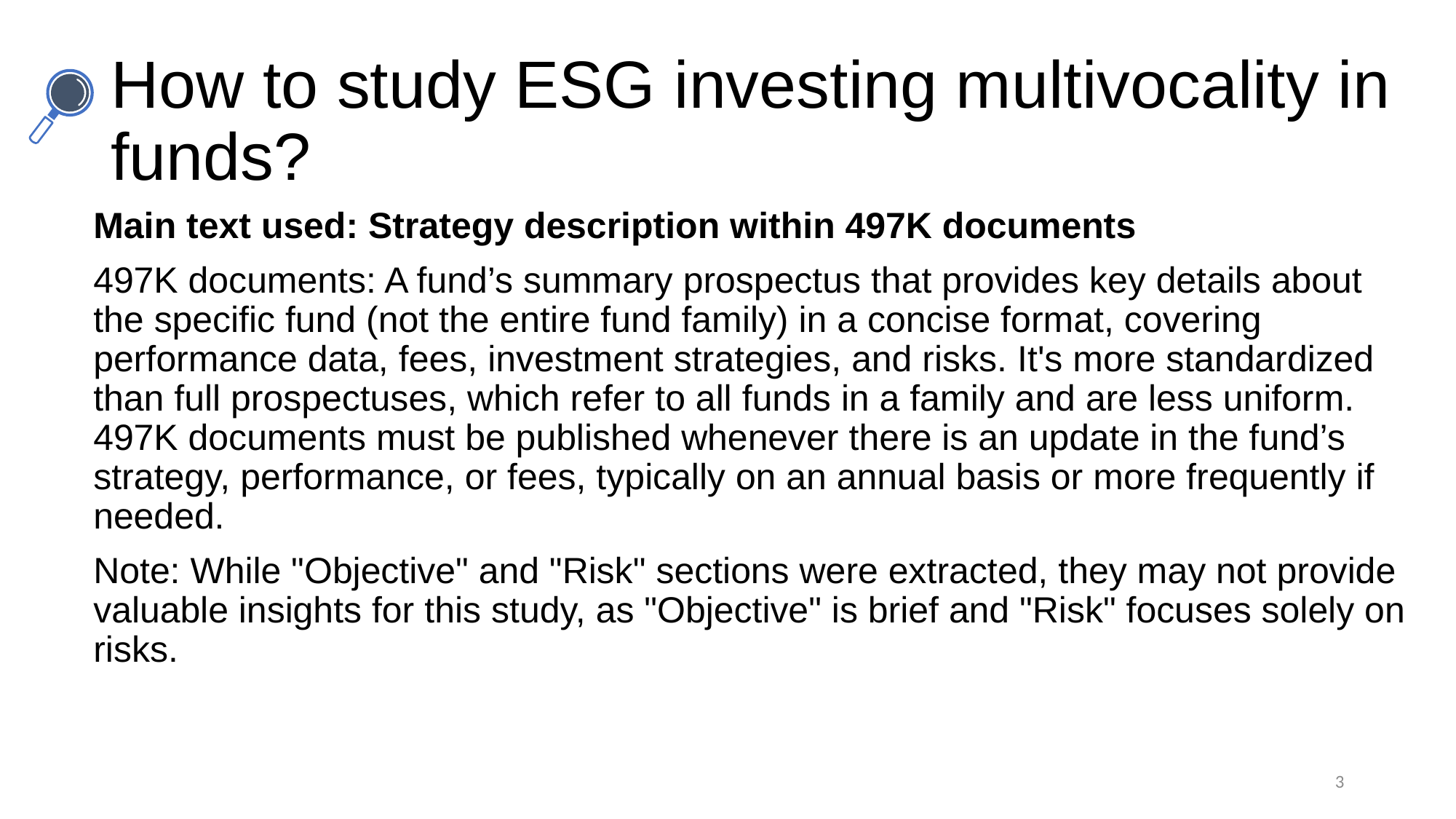

# How to study ESG investing multivocality in funds?

Main text used: Strategy description within 497K documents
497K documents: A fund’s summary prospectus that provides key details about the specific fund (not the entire fund family) in a concise format, covering performance data, fees, investment strategies, and risks. It's more standardized than full prospectuses, which refer to all funds in a family and are less uniform. 497K documents must be published whenever there is an update in the fund’s strategy, performance, or fees, typically on an annual basis or more frequently if needed.
Note: While "Objective" and "Risk" sections were extracted, they may not provide valuable insights for this study, as "Objective" is brief and "Risk" focuses solely on risks.
3